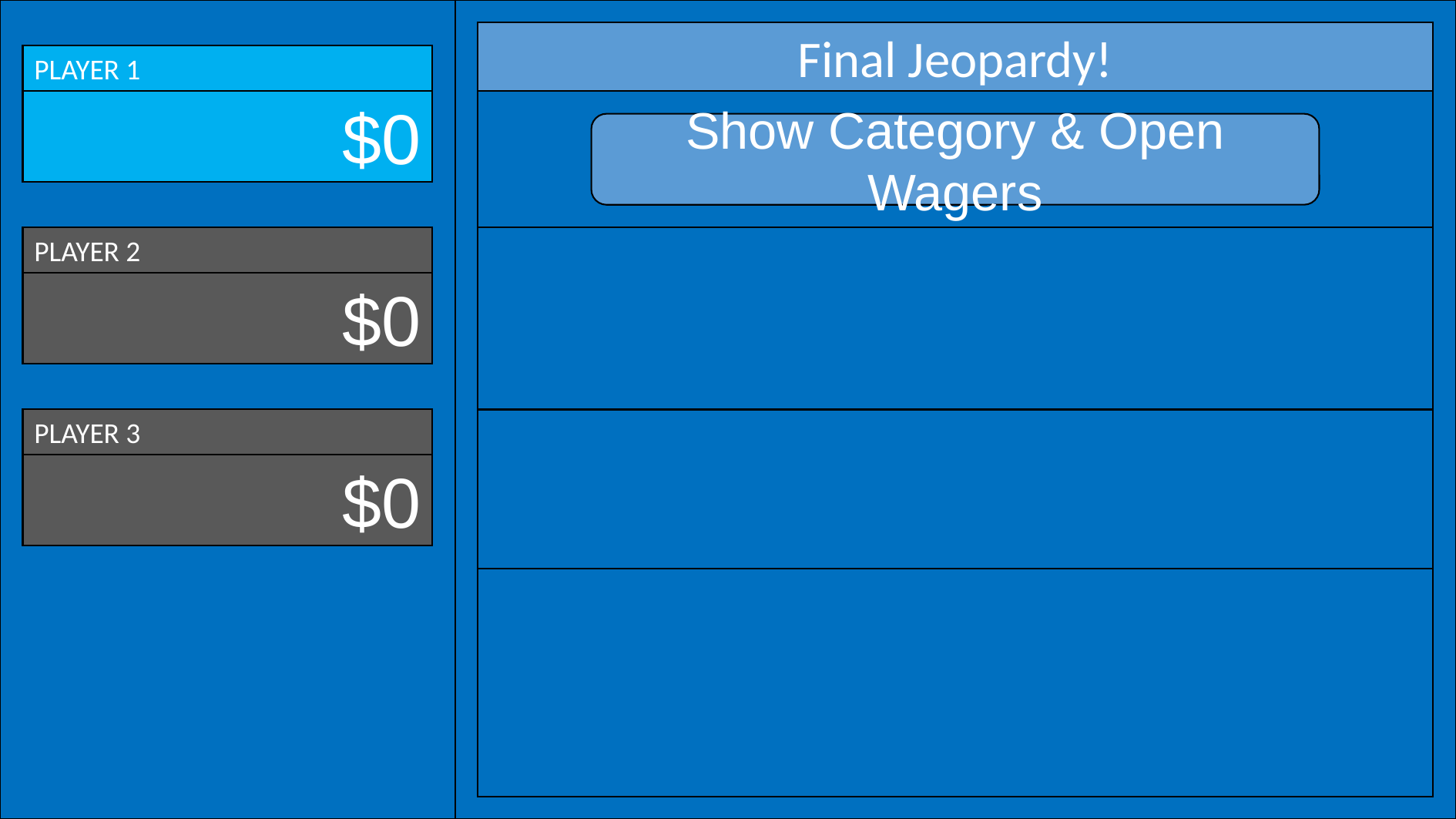

Final Jeopardy!
PLAYER 1
$0

Show Category & Open Wagers
PLAYER 2

$0
PLAYER 3

$0